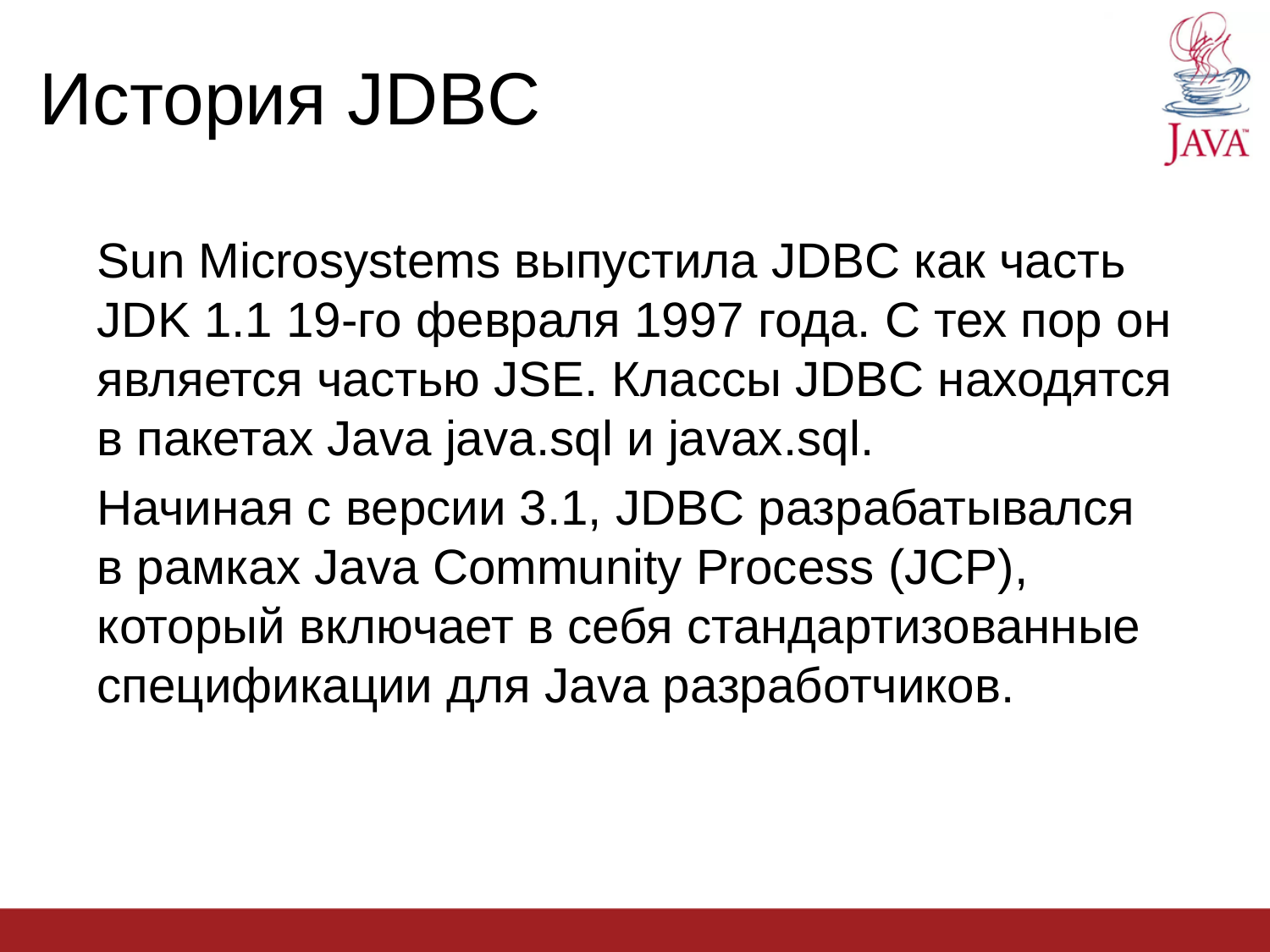

История JDBC
Sun Microsystems выпустила JDBC как часть JDK 1.1 19-го февраля 1997 года. С тех пор он является частью JSE. Классы JDBC находятся в пакетах Java java.sql и javax.sql.
Начиная с версии 3.1, JDBC разрабатывался в рамках Java Community Process (JCP), который включает в себя стандартизованные спецификации для Java разработчиков.